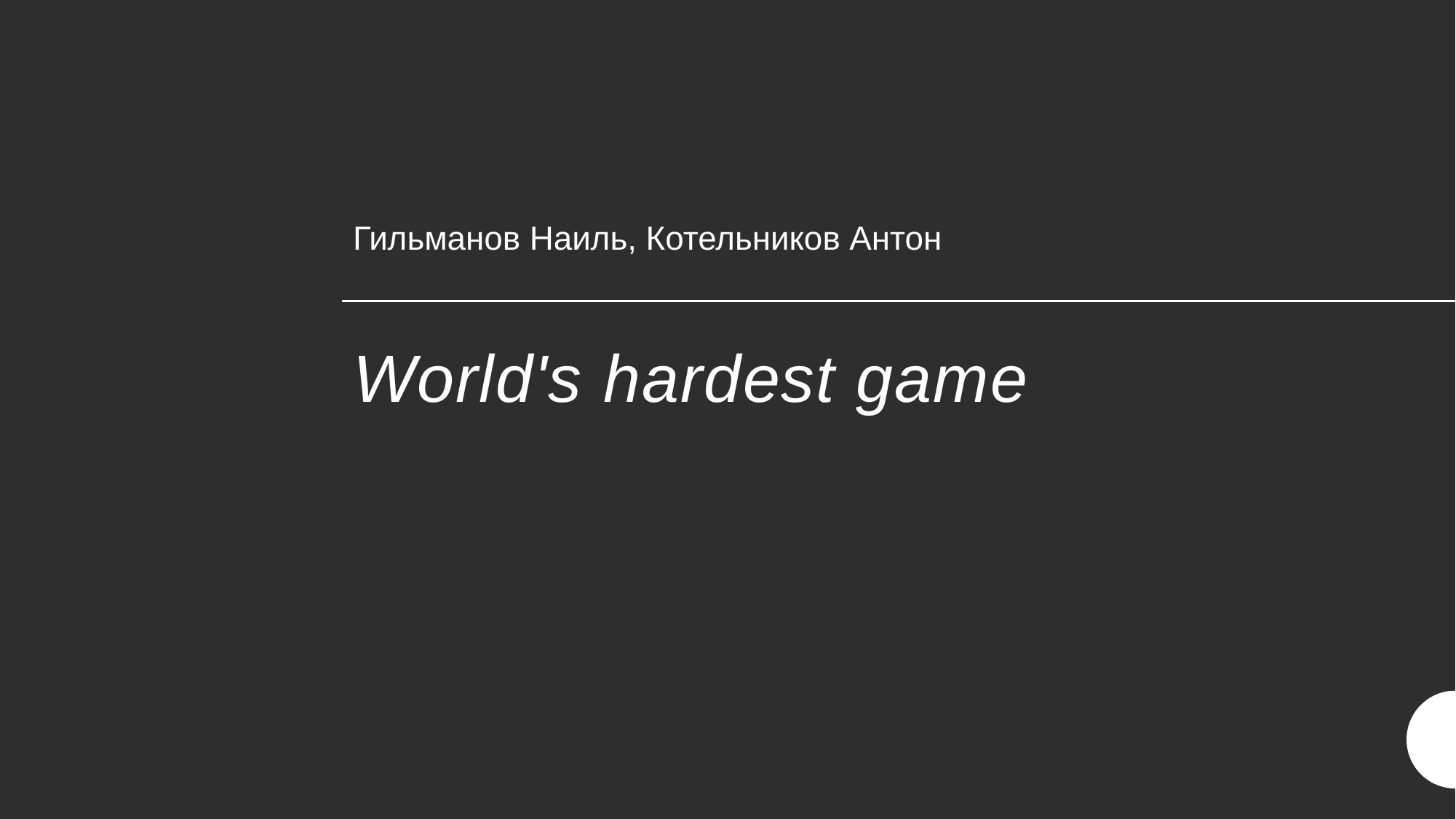

Гильманов Наиль, Котельников Антон
# World's hardest game